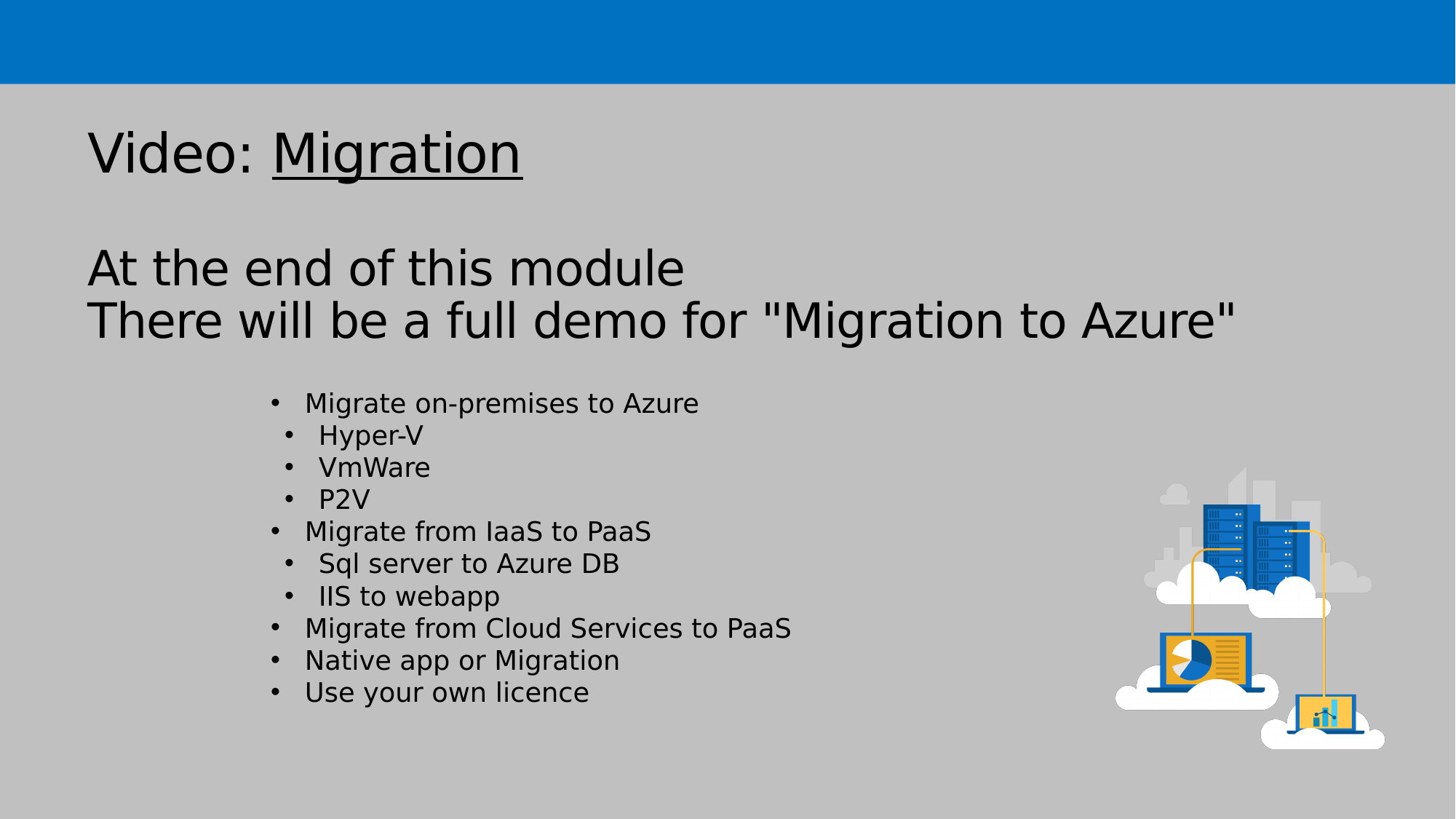

# Video: Migration At the end of this module There will be a full demo for "Migration to Azure"
Migrate on-premises to Azure
Hyper-V
VmWare
P2V
Migrate from IaaS to PaaS
Sql server to Azure DB
IIS to webapp
Migrate from Cloud Services to PaaS
Native app or Migration
Use your own licence